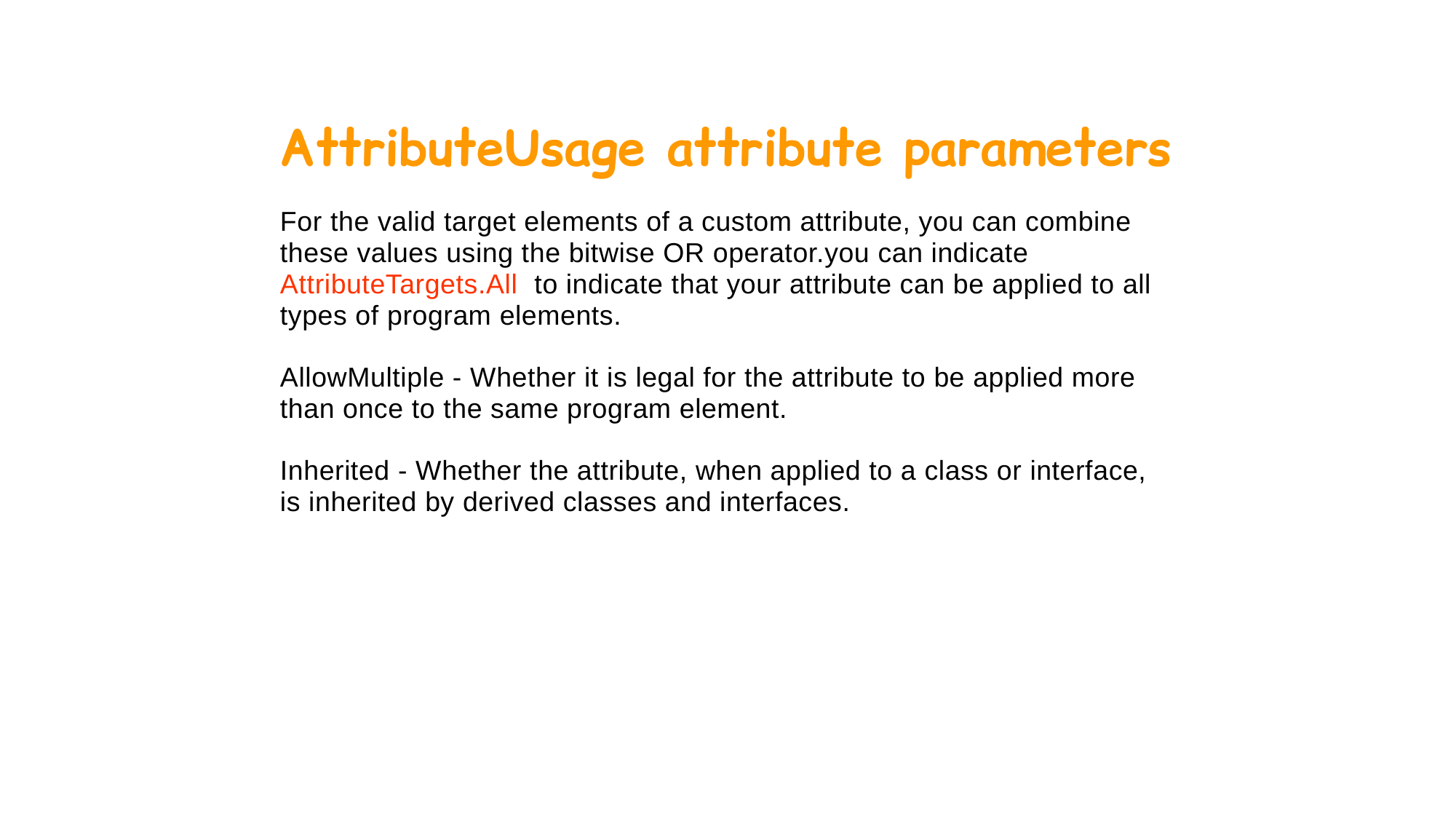

AttributeUsage attribute parameters
For the valid target elements of a custom attribute, you can combine these values using the bitwise OR operator.you can indicate AttributeTargets.All  to indicate that your attribute can be applied to all types of program elements.

AllowMultiple - Whether it is legal for the attribute to be applied more than once to the same program element.

Inherited - Whether the attribute, when applied to a class or interface, is inherited by derived classes and interfaces.